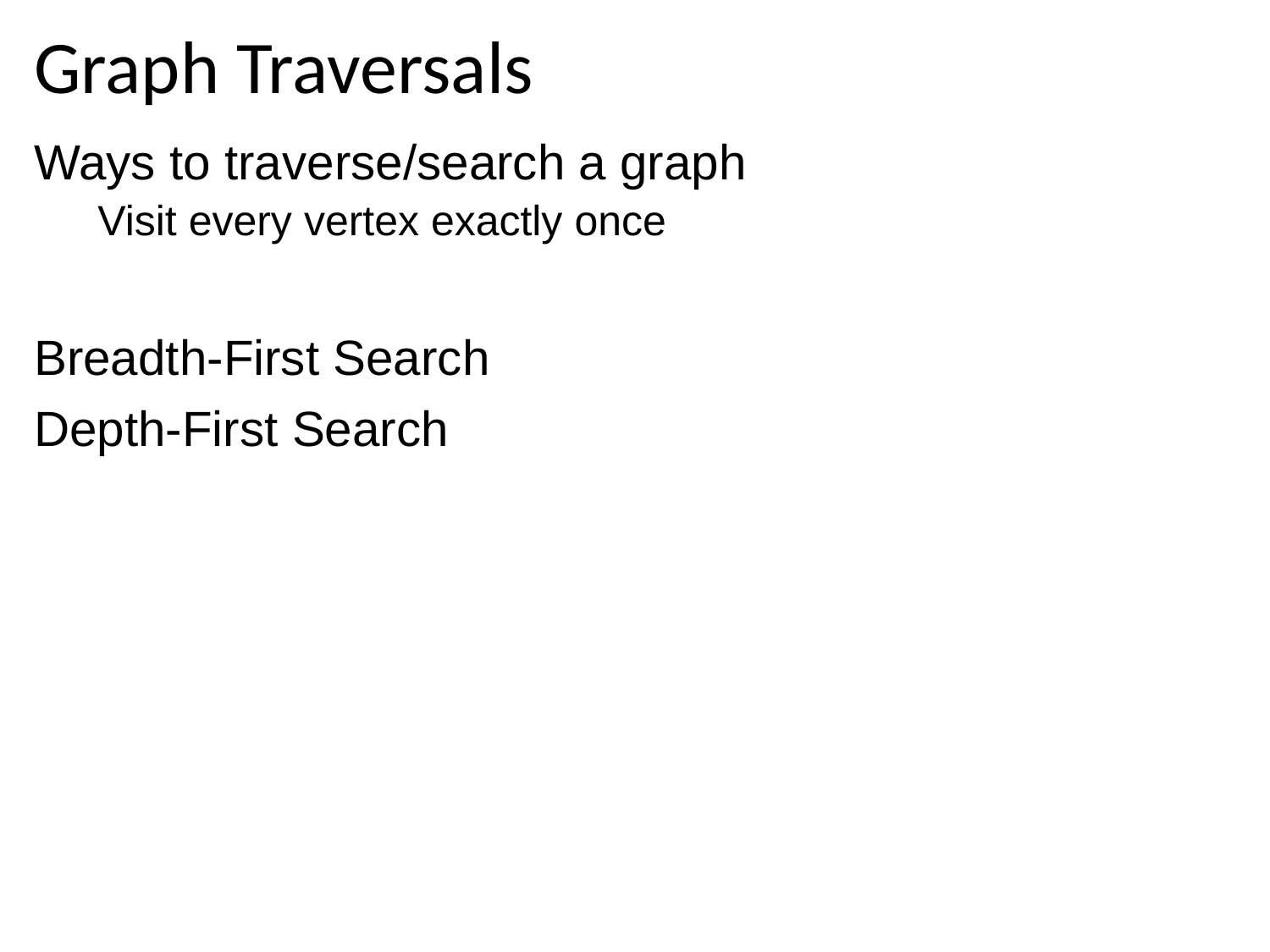

# Graph Traversals
Ways to traverse/search a graph
Visit every vertex exactly once

Breadth-First Search
Depth-First Search